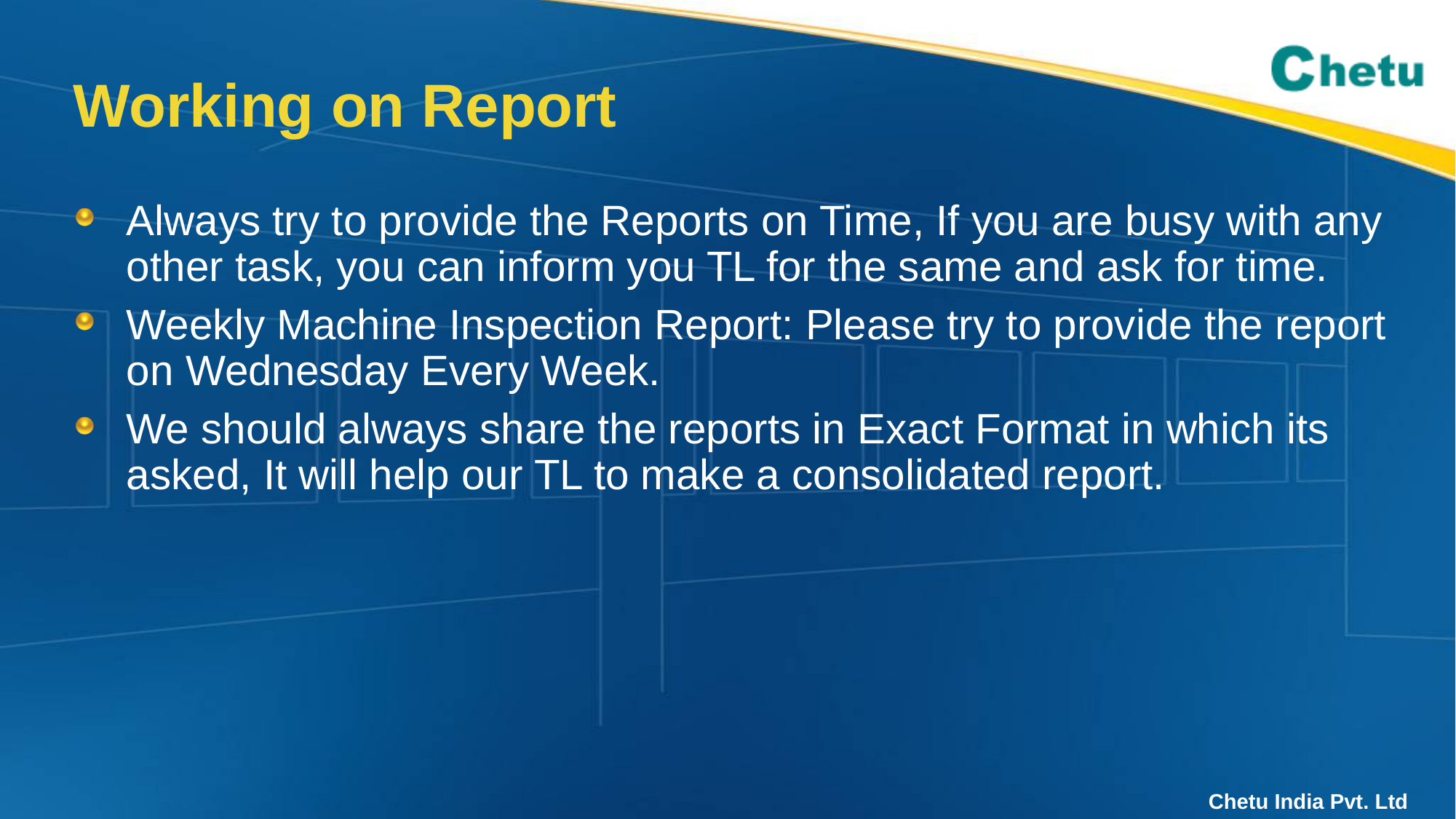

# Working on Report
Always try to provide the Reports on Time, If you are busy with any other task, you can inform you TL for the same and ask for time.
Weekly Machine Inspection Report: Please try to provide the report on Wednesday Every Week.
We should always share the reports in Exact Format in which its asked, It will help our TL to make a consolidated report.